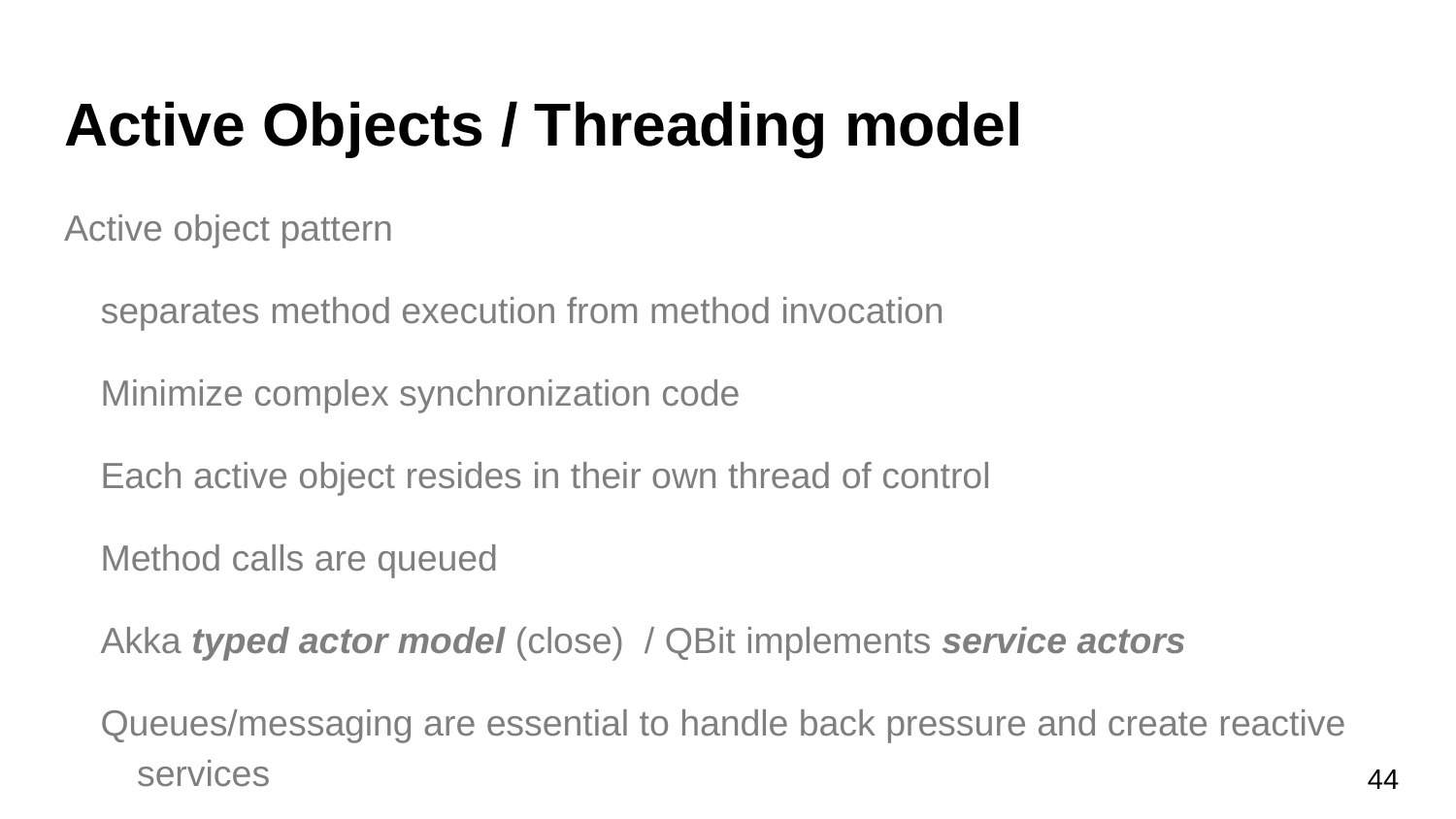

# Active Objects / Threading model
Active object pattern
separates method execution from method invocation
Minimize complex synchronization code
Each active object resides in their own thread of control
Method calls are queued
Akka typed actor model (close)  / QBit implements service actors
Queues/messaging are essential to handle back pressure and create reactive services
44